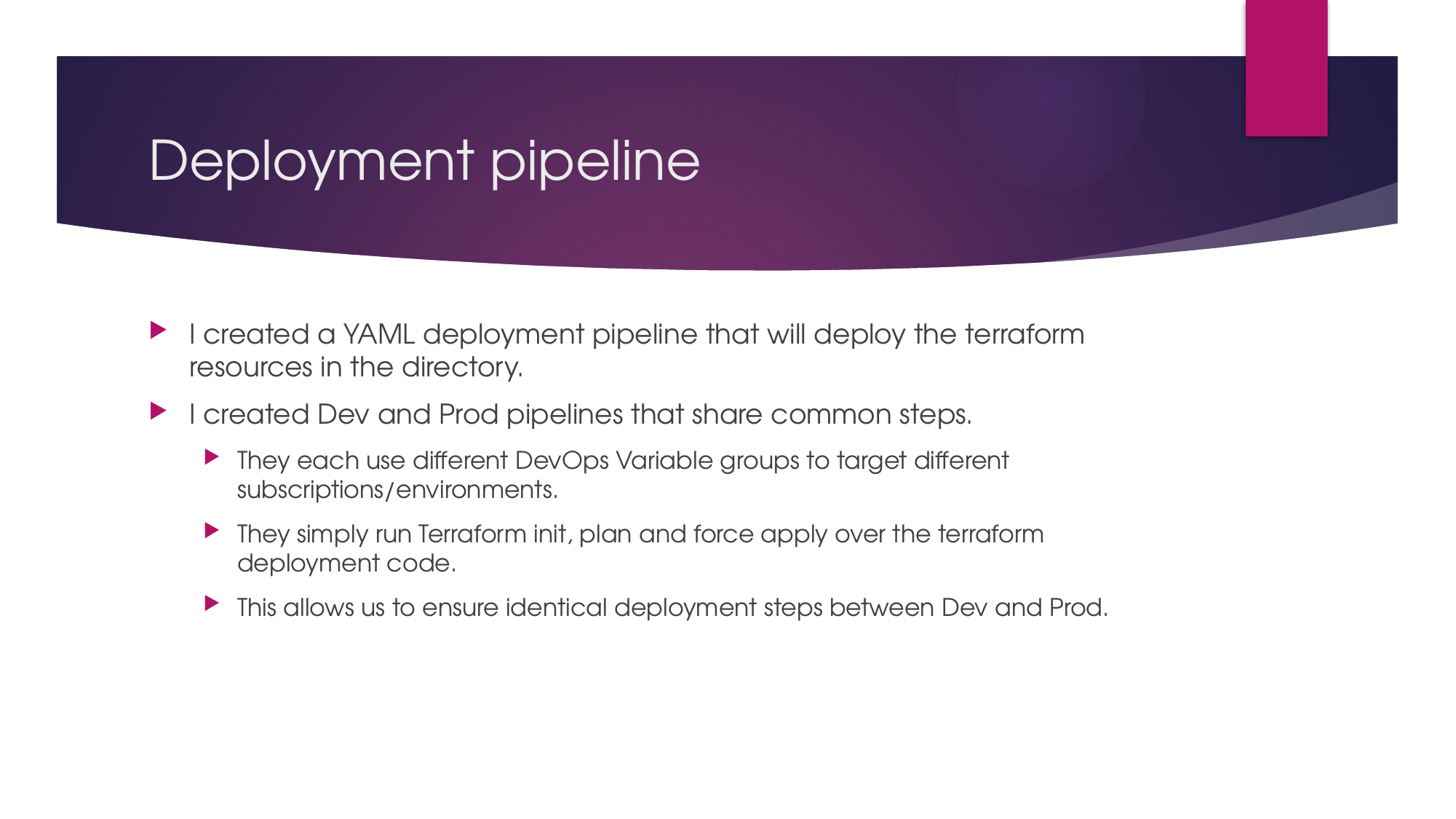

# Deployment pipeline
I created a YAML deployment pipeline that will deploy the terraform resources in the directory.
I created Dev and Prod pipelines that share common steps.
They each use different DevOps Variable groups to target different subscriptions/environments.
They simply run Terraform init, plan and force apply over the terraform deployment code.
This allows us to ensure identical deployment steps between Dev and Prod.